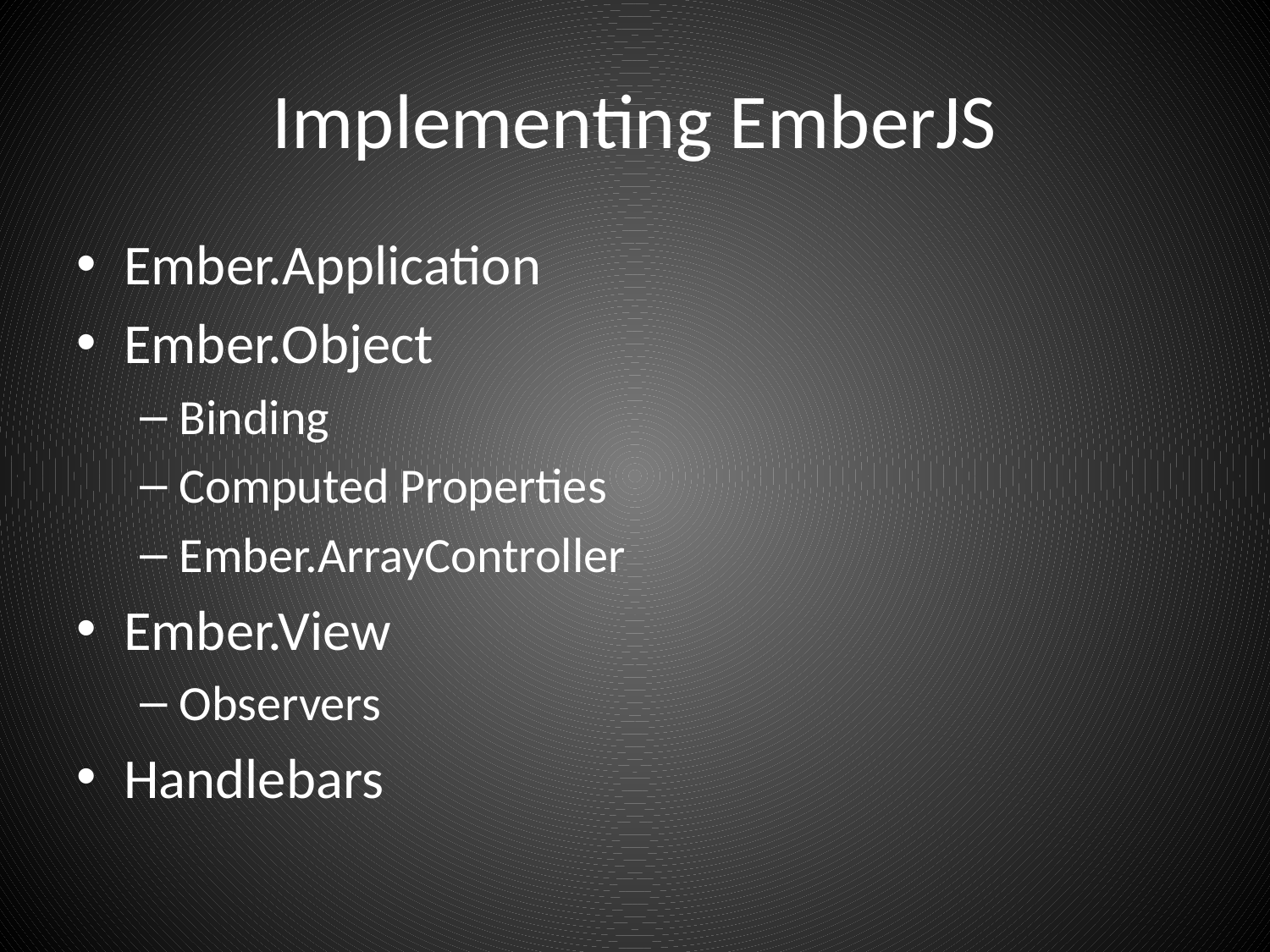

# Implementing EmberJS
Ember.Application
Ember.Object
Binding
Computed Properties
Ember.ArrayController
Ember.View
Observers
Handlebars